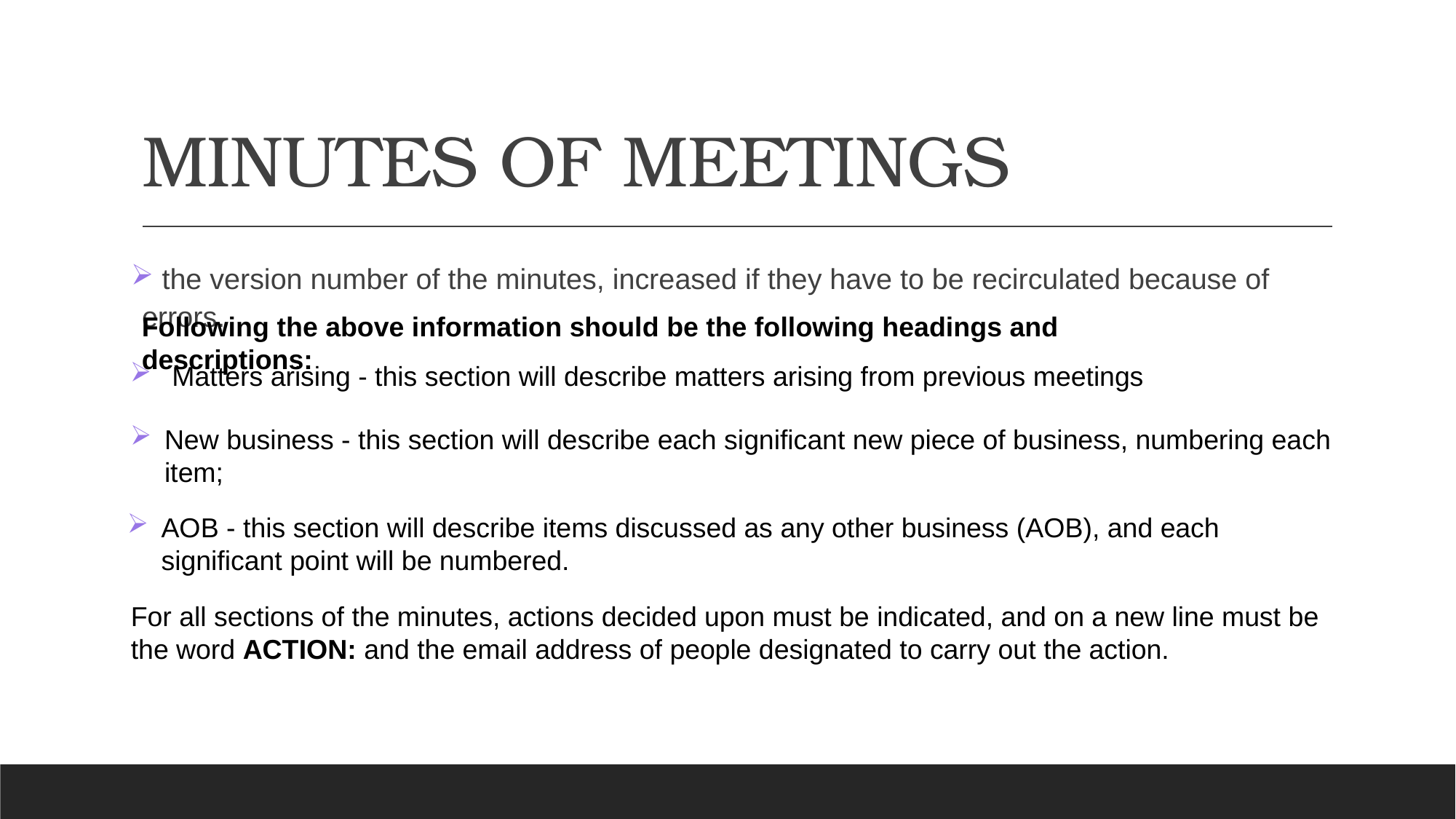

# MINUTES OF MEETINGS
 the version number of the minutes, increased if they have to be recirculated because of errors.
Following the above information should be the following headings and descriptions:
 Matters arising - this section will describe matters arising from previous meetings
New business - this section will describe each significant new piece of business, numbering each item;
AOB - this section will describe items discussed as any other business (AOB), and each significant point will be numbered.
For all sections of the minutes, actions decided upon must be indicated, and on a new line must be the word ACTION: and the email address of people designated to carry out the action.